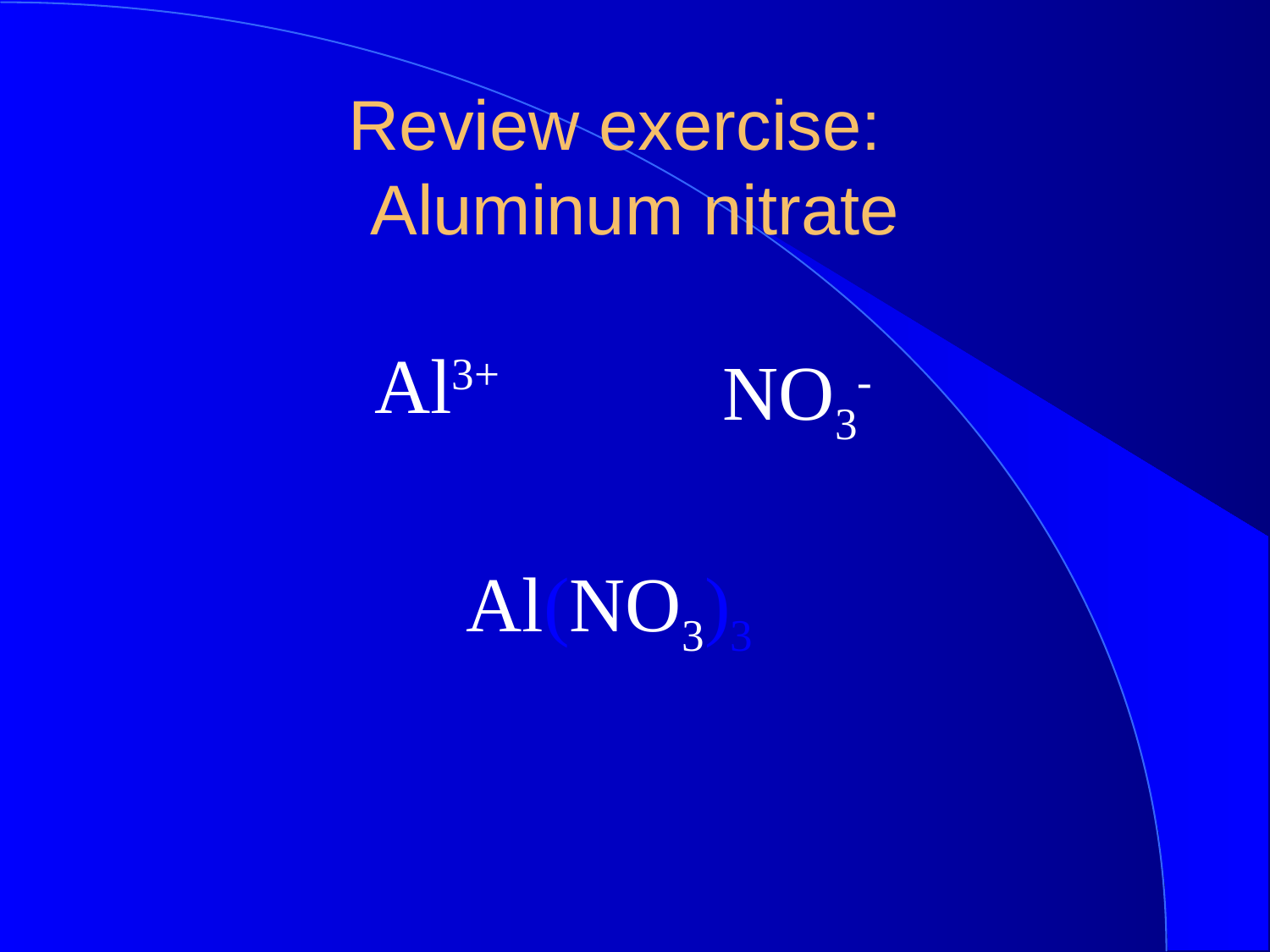

Review exercise:
Aluminum nitrate
Al3+
NO3-
Al(NO3)3